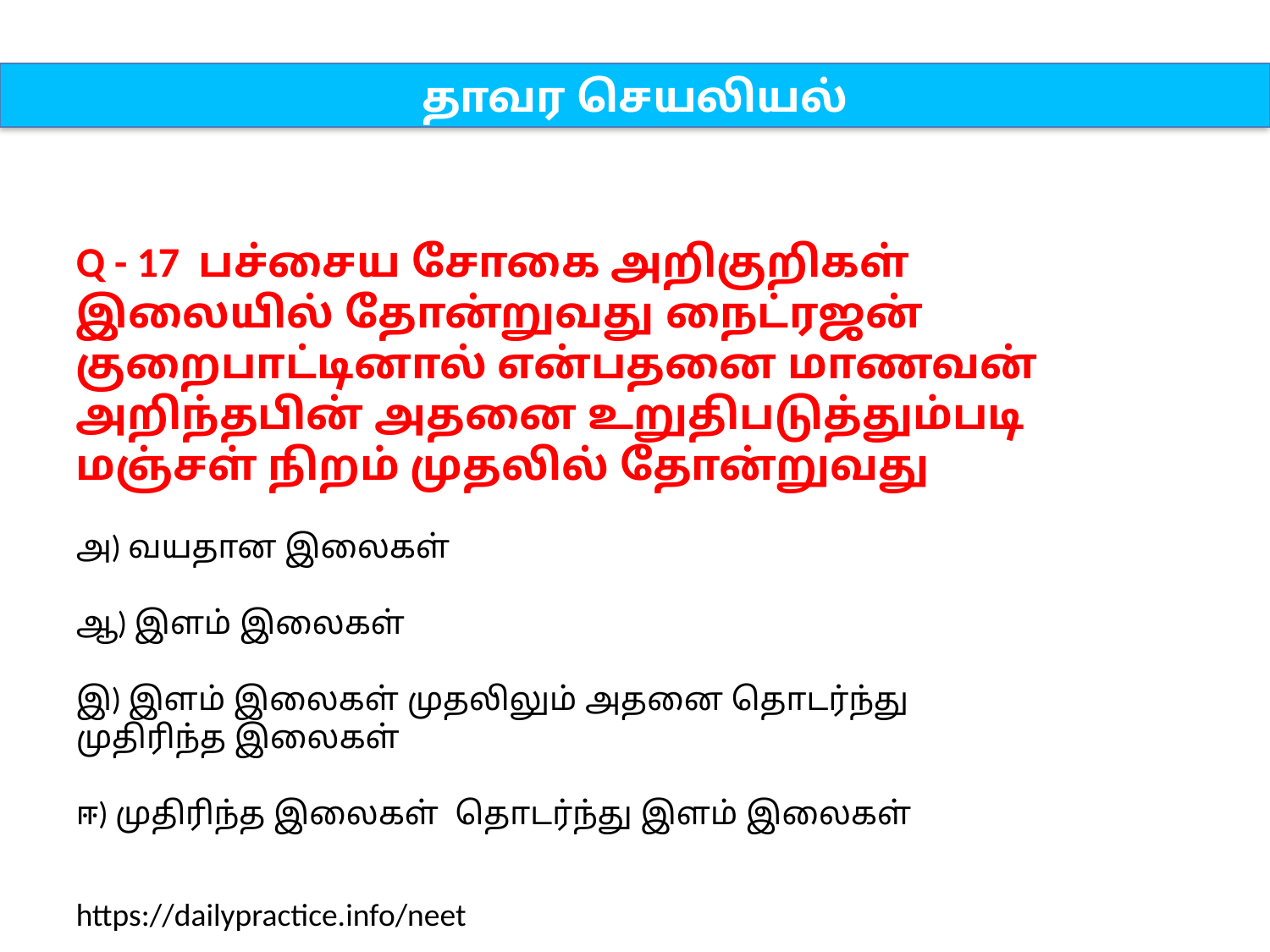

தாவர செயலியல்

Q - 17  பச்சைய சோகை அறிகுறிகள் இலையில் தோன்றுவது நைட்ரஜன் குறைபாட்டினால் என்பதனை மாணவன் அறிந்தபின் அதனை உறுதிபடுத்தும்படி மஞ்சள் நிறம் முதலில் தோன்றுவது

அ) வயதான இலைகள்

ஆ) இளம் இலைகள்

இ) இளம் இலைகள் முதலிலும் அதனை தொடர்ந்து முதிரிந்த இலைகள்

ஈ) முதிரிந்த இலைகள்  தொடர்ந்து இளம் இலைகள்
https://dailypractice.info/neet